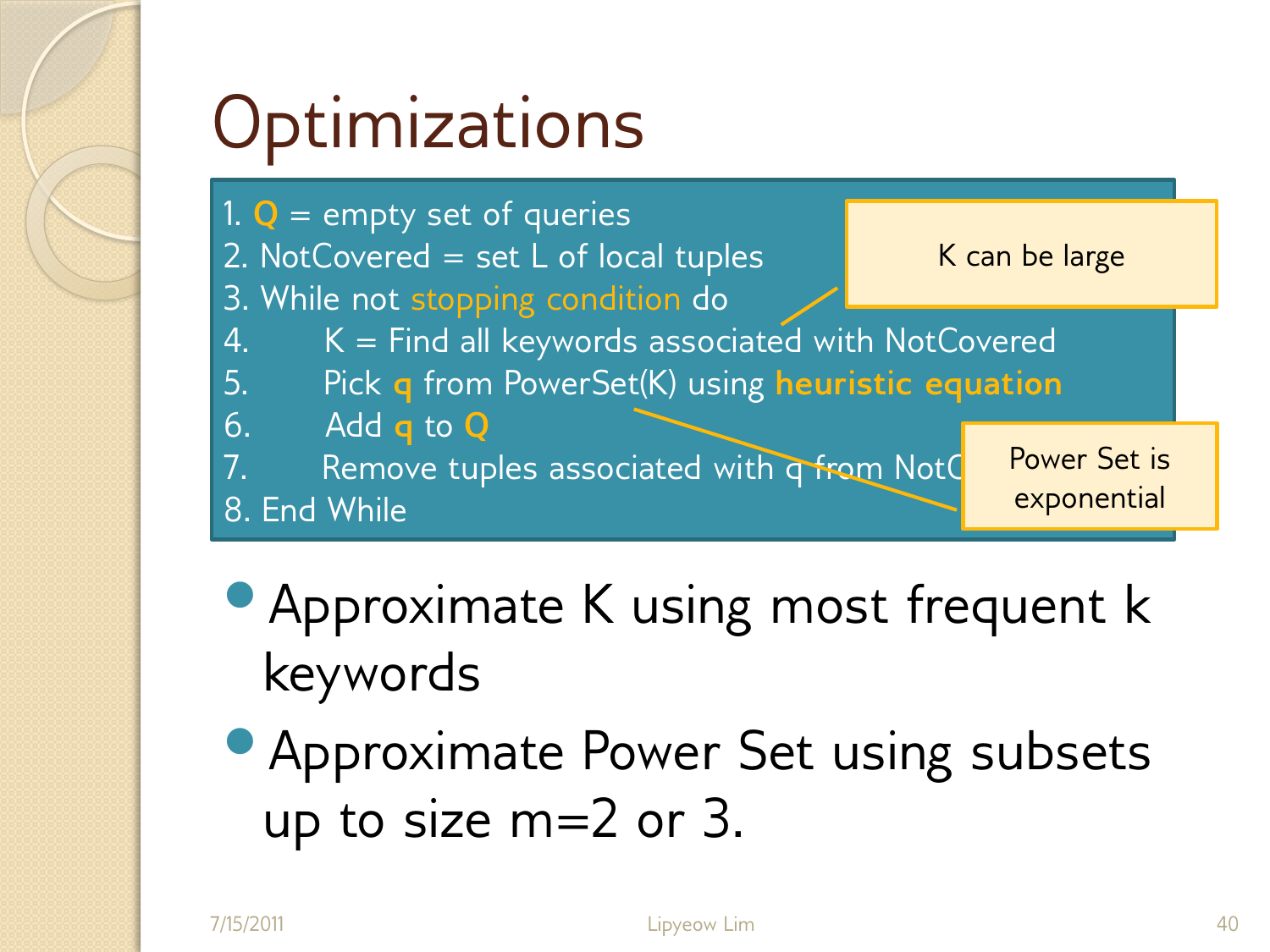

# Optimizations
1. Q = empty set of queries
2. NotCovered = set L of local tuples
3. While not stopping condition do
4.       K = Find all keywords associated with NotCovered
5.       Pick q from PowerSet(K) using heuristic equation
6.       Add q to Q
7.       Remove tuples associated with q from NotCovered
8. End While
K can be large
Power Set is exponential
Approximate K using most frequent k keywords
Approximate Power Set using subsets up to size m=2 or 3.
7/15/2011
Lipyeow Lim
40